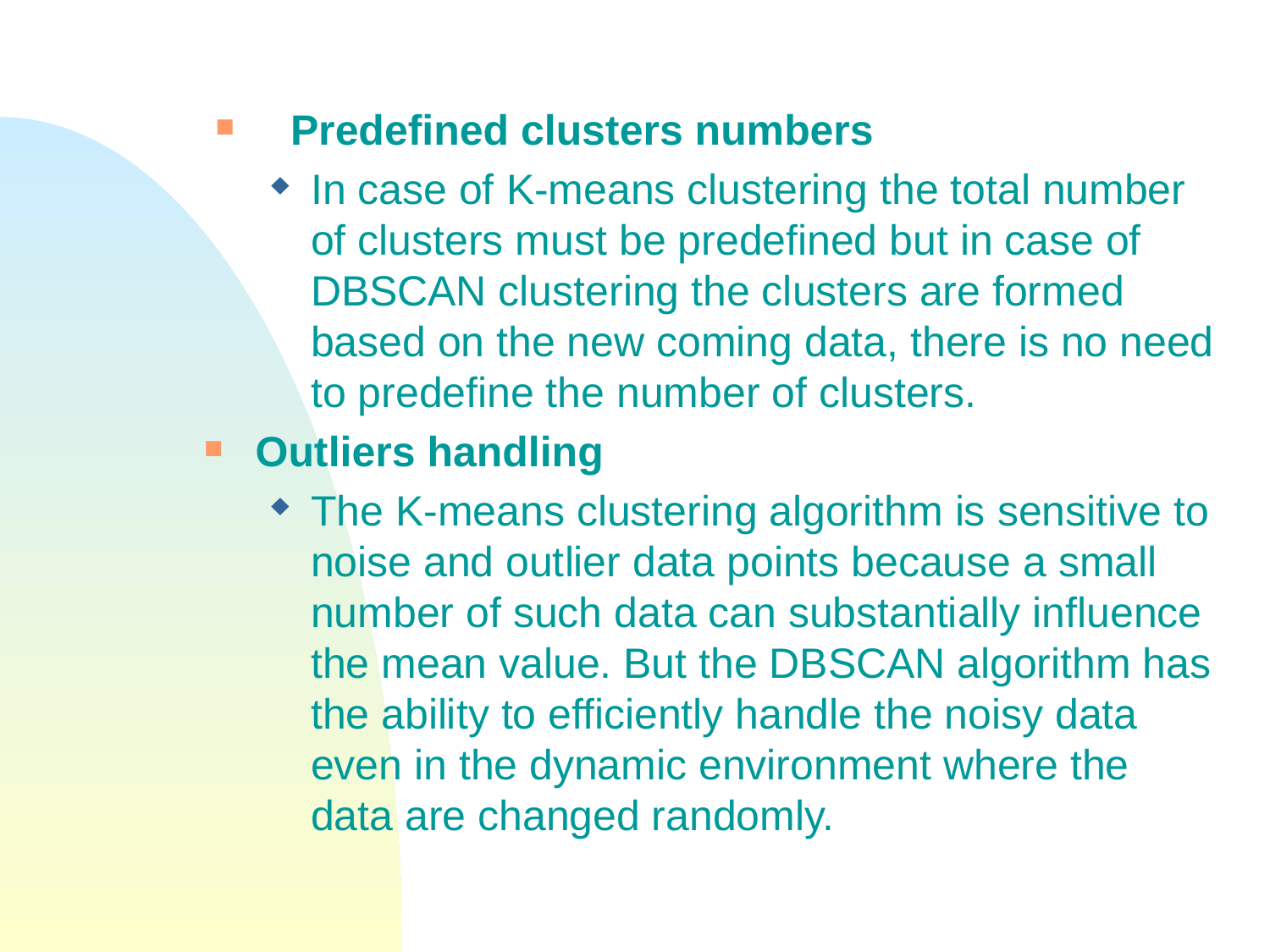

Predefined clusters numbers
In case of K-means clustering the total number of clusters must be predefined but in case of DBSCAN clustering the clusters are formed based on the new coming data, there is no need to predefine the number of clusters.
Outliers handling
The K-means clustering algorithm is sensitive to noise and outlier data points because a small number of such data can substantially influence the mean value. But the DBSCAN algorithm has the ability to efficiently handle the noisy data even in the dynamic environment where the data are changed randomly.